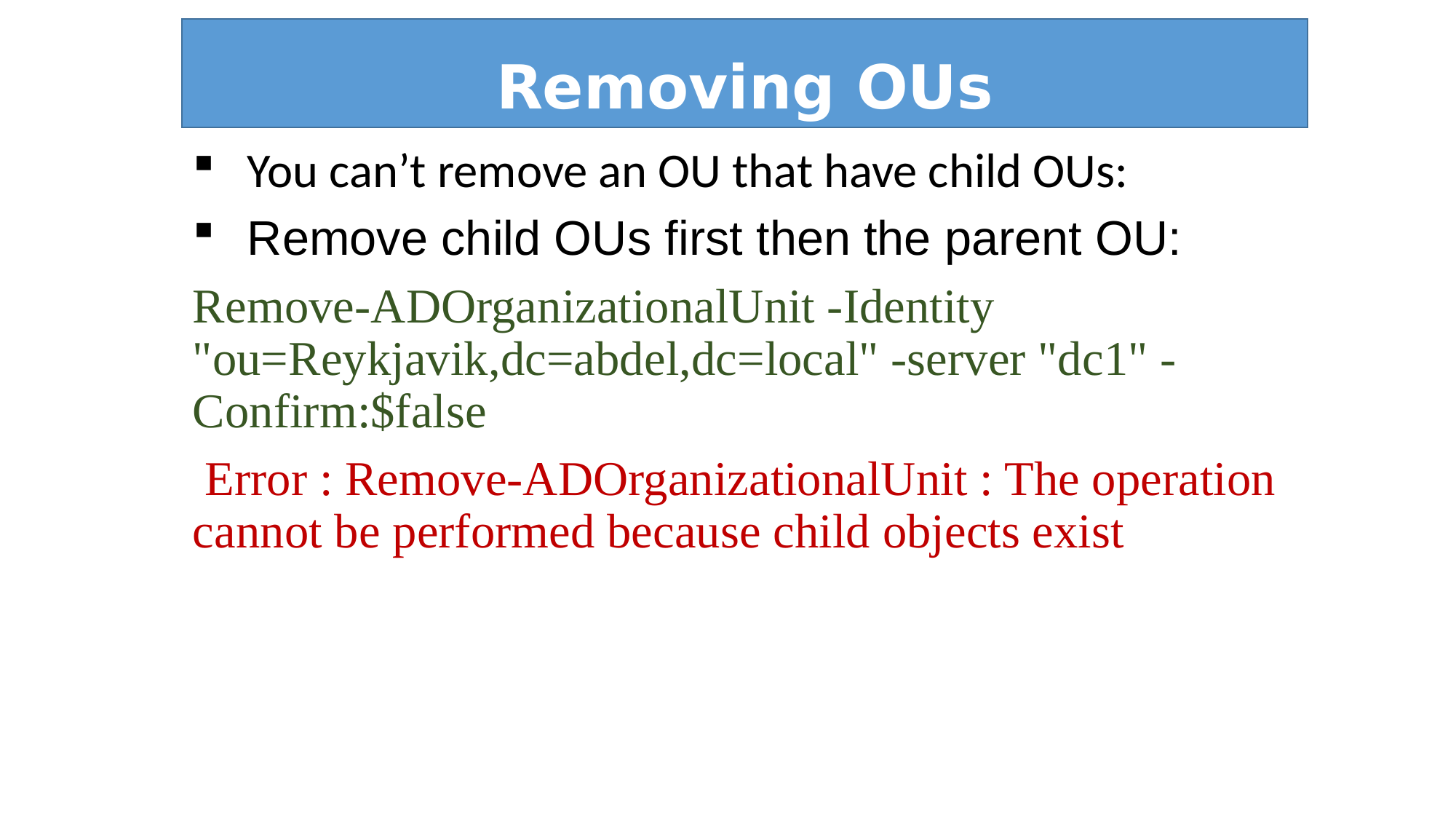

# Removing OUs
You can’t remove an OU that have child OUs:
Remove child OUs first then the parent OU:
Remove-ADOrganizationalUnit -Identity "ou=Reykjavik,dc=abdel,dc=local" -server "dc1" -Confirm:$false
 Error : Remove-ADOrganizationalUnit : The operation cannot be performed because child objects exist